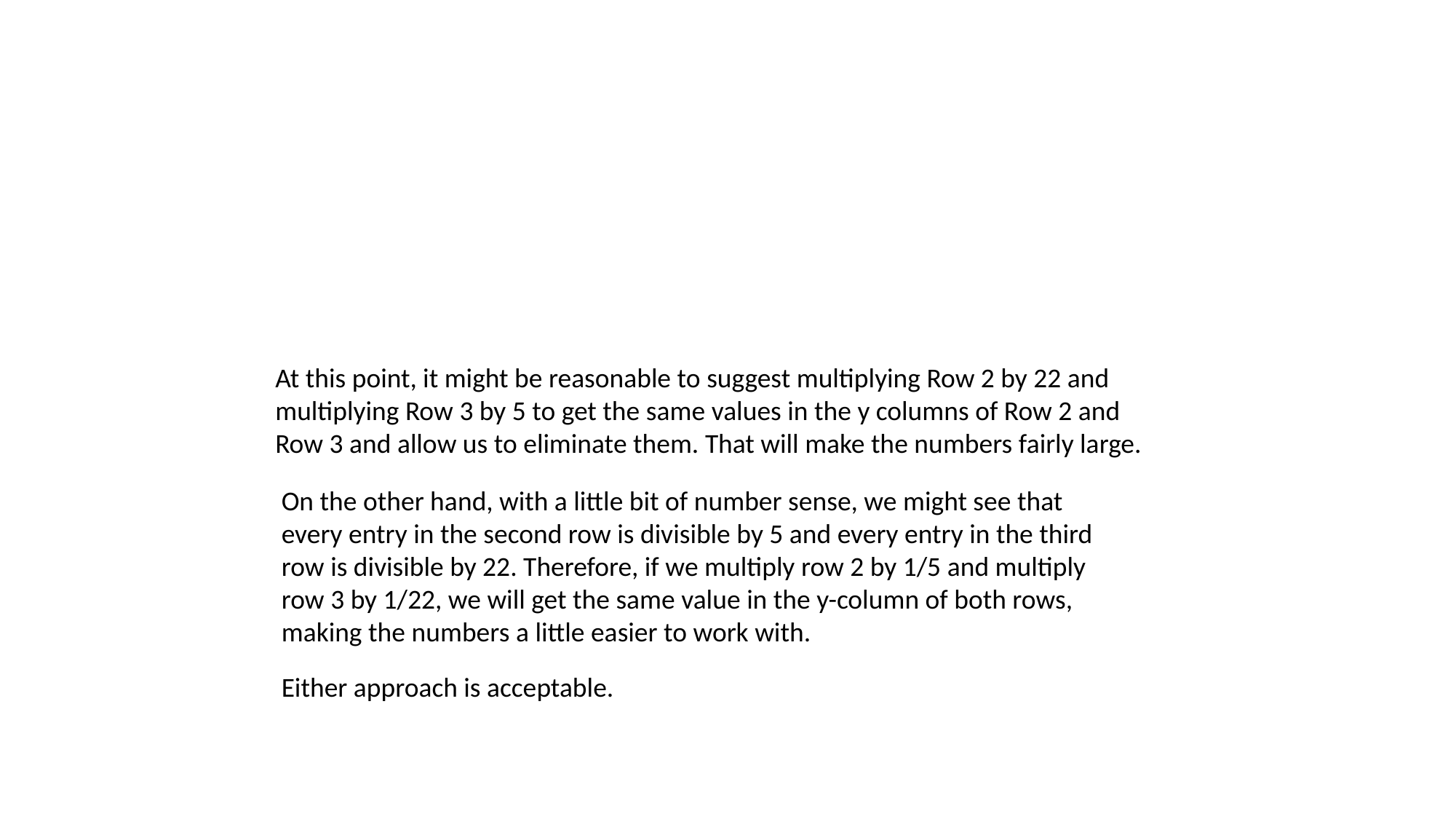

#

At this point, it might be reasonable to suggest multiplying Row 2 by 22 and multiplying Row 3 by 5 to get the same values in the y columns of Row 2 and Row 3 and allow us to eliminate them. That will make the numbers fairly large.
On the other hand, with a little bit of number sense, we might see that every entry in the second row is divisible by 5 and every entry in the third row is divisible by 22. Therefore, if we multiply row 2 by 1/5 and multiply row 3 by 1/22, we will get the same value in the y-column of both rows, making the numbers a little easier to work with.
Either approach is acceptable.